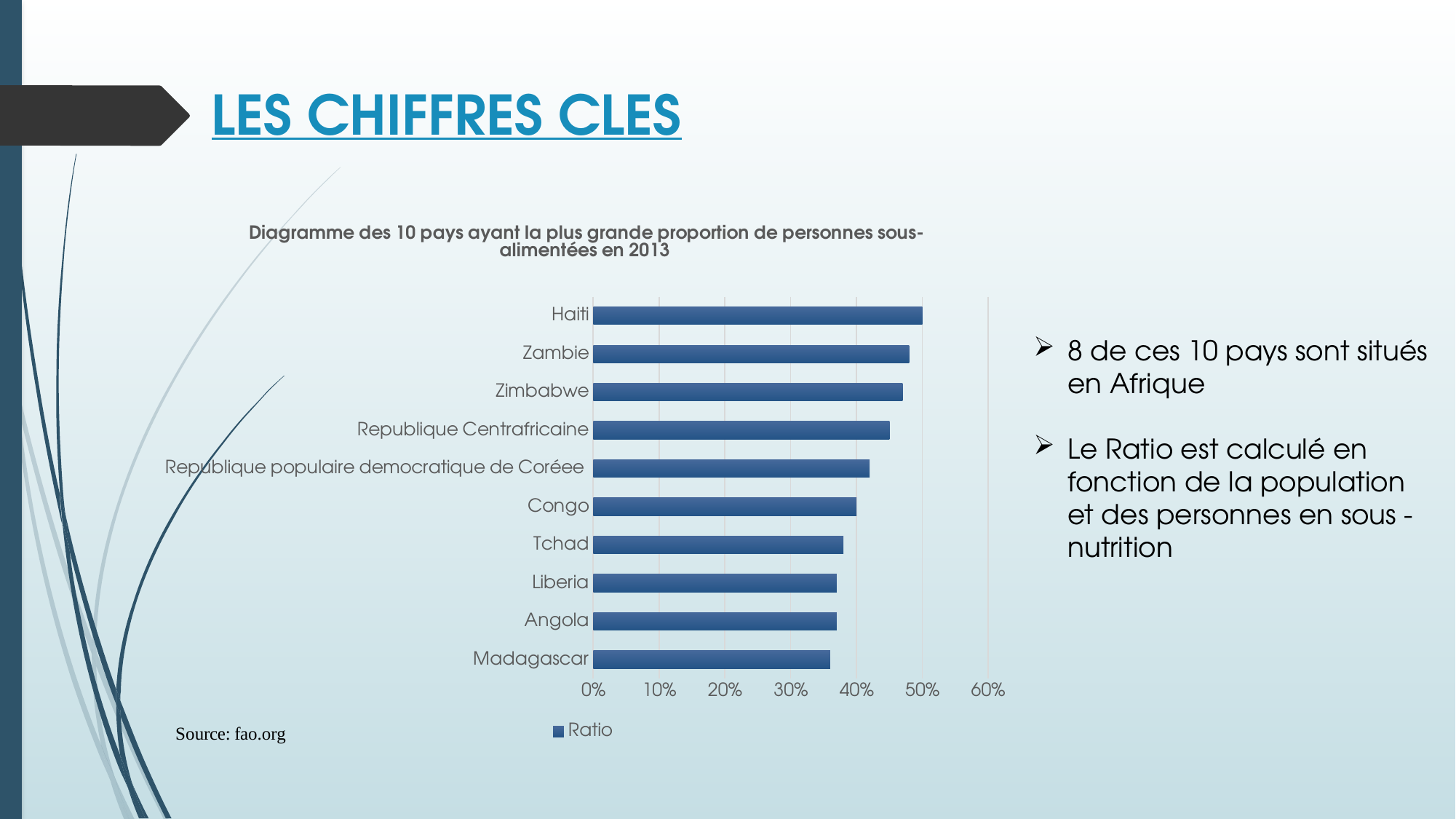

# LES CHIFFRES CLES

### Chart: Diagramme des 10 pays ayant la plus grande proportion de personnes sous-alimentées en 2013

| Category | Ratio  |
|---|---|
| Madagascar | 0.36 |
| Angola | 0.37 |
| Liberia | 0.37 |
| Tchad | 0.38 |
| Congo | 0.4 |
| Republique populaire democratique de Coréee  | 0.42 |
| Republique Centrafricaine | 0.45 |
| Zimbabwe | 0.47 |
| Zambie | 0.48 |
| Haiti | 0.5 |
8 de ces 10 pays sont situés en Afrique

Le Ratio est calculé en fonction de la population et des personnes en sous -nutrition